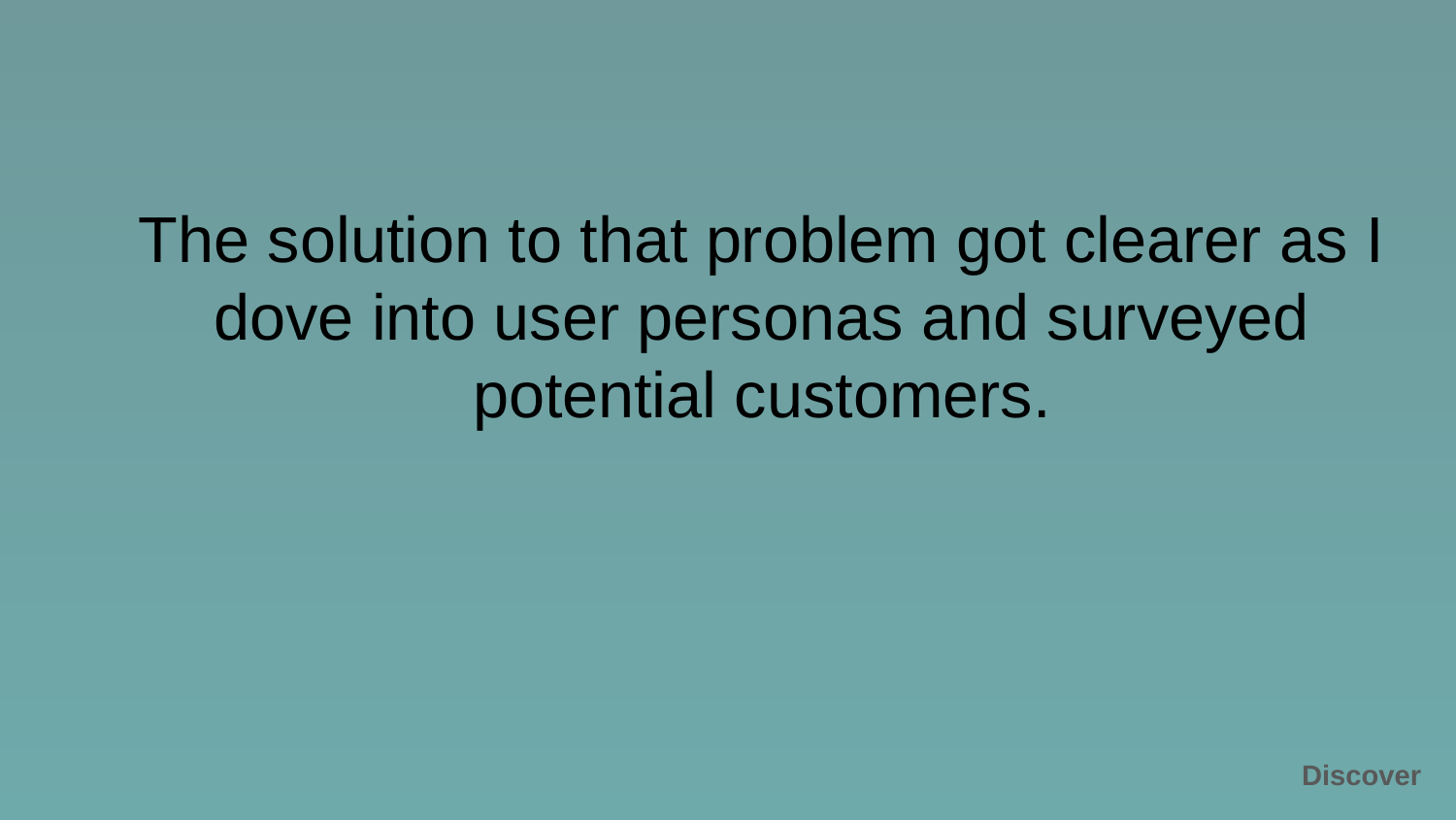

# The solution to that problem got clearer as I dove into user personas and surveyed potential customers.
Discover